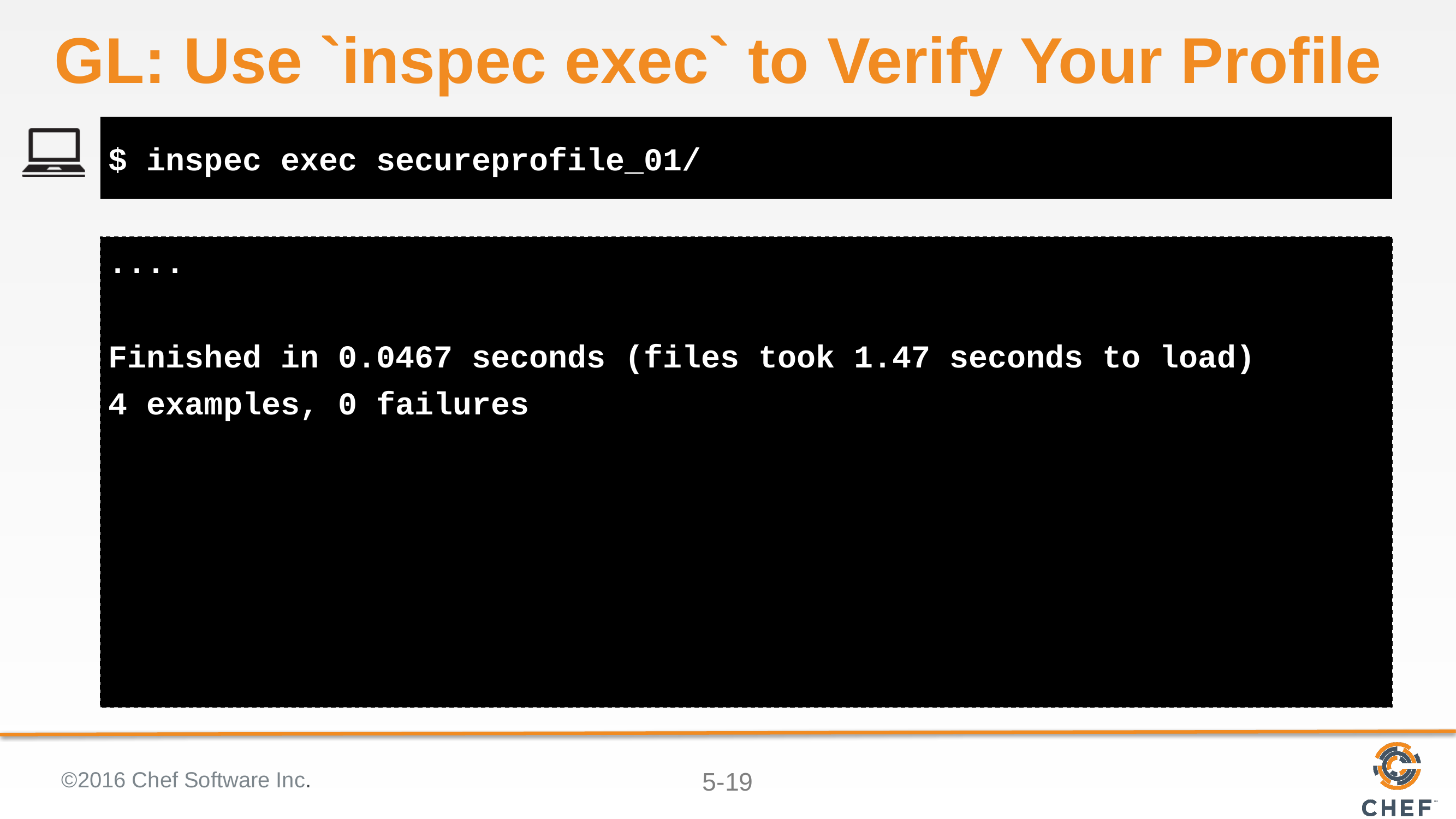

# GL: Use `inspec exec` to Verify Your Profile
$ inspec exec secureprofile_01/
....

Finished in 0.0467 seconds (files took 1.47 seconds to load)
4 examples, 0 failures